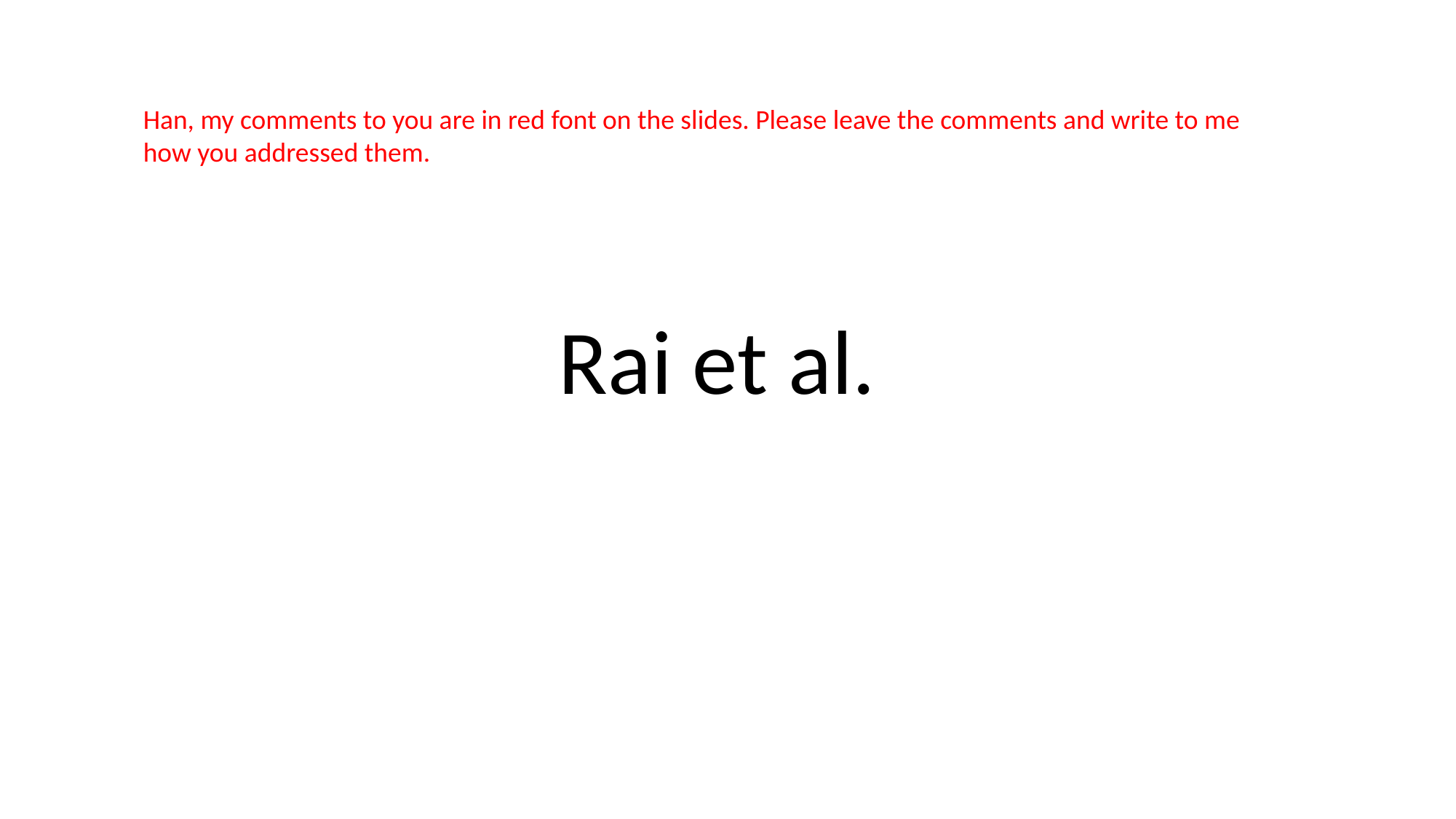

Han, my comments to you are in red font on the slides. Please leave the comments and write to me how you addressed them.
# Rai et al.